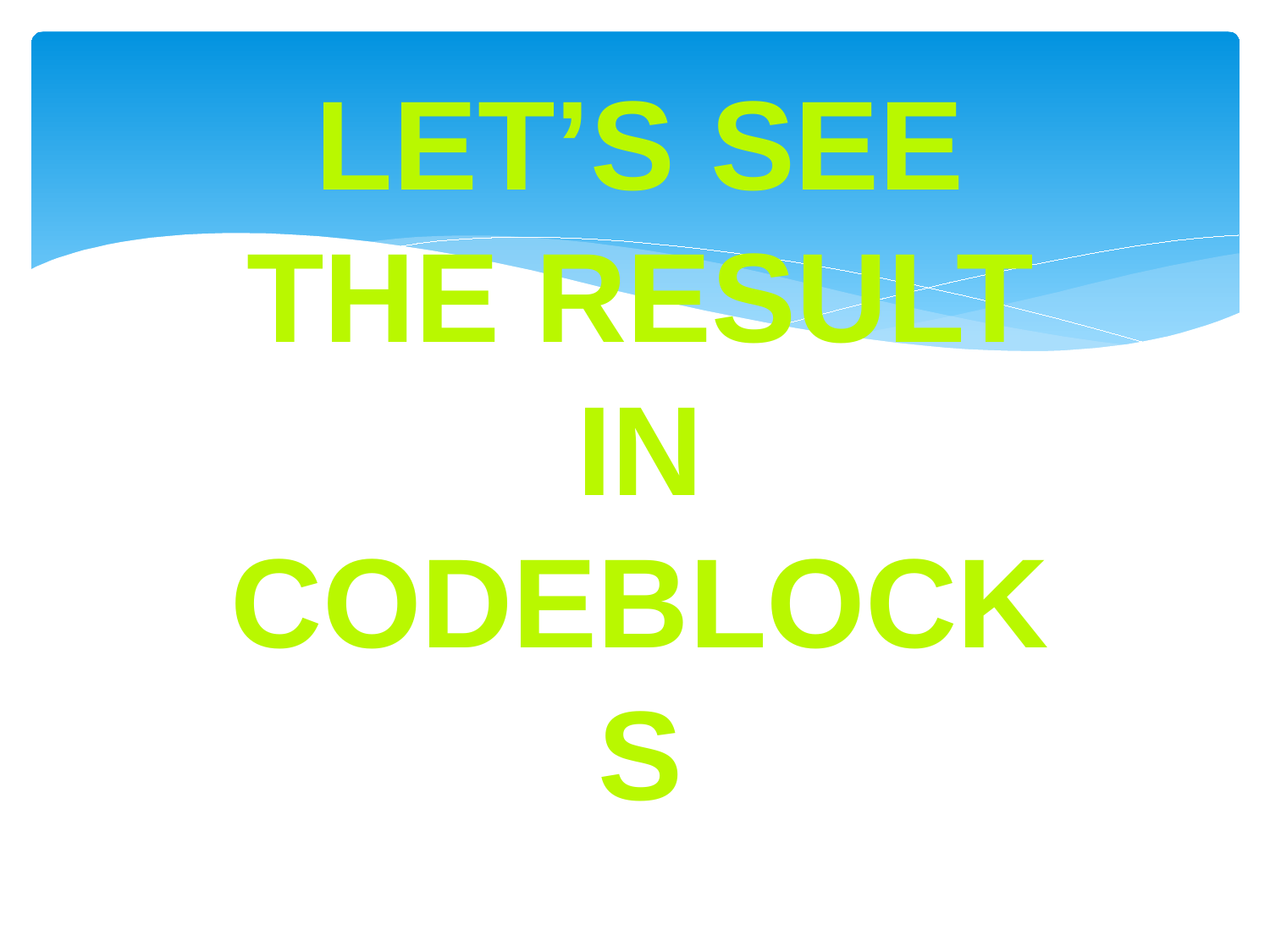

# Let’s see the Result in CODEBLOCKS